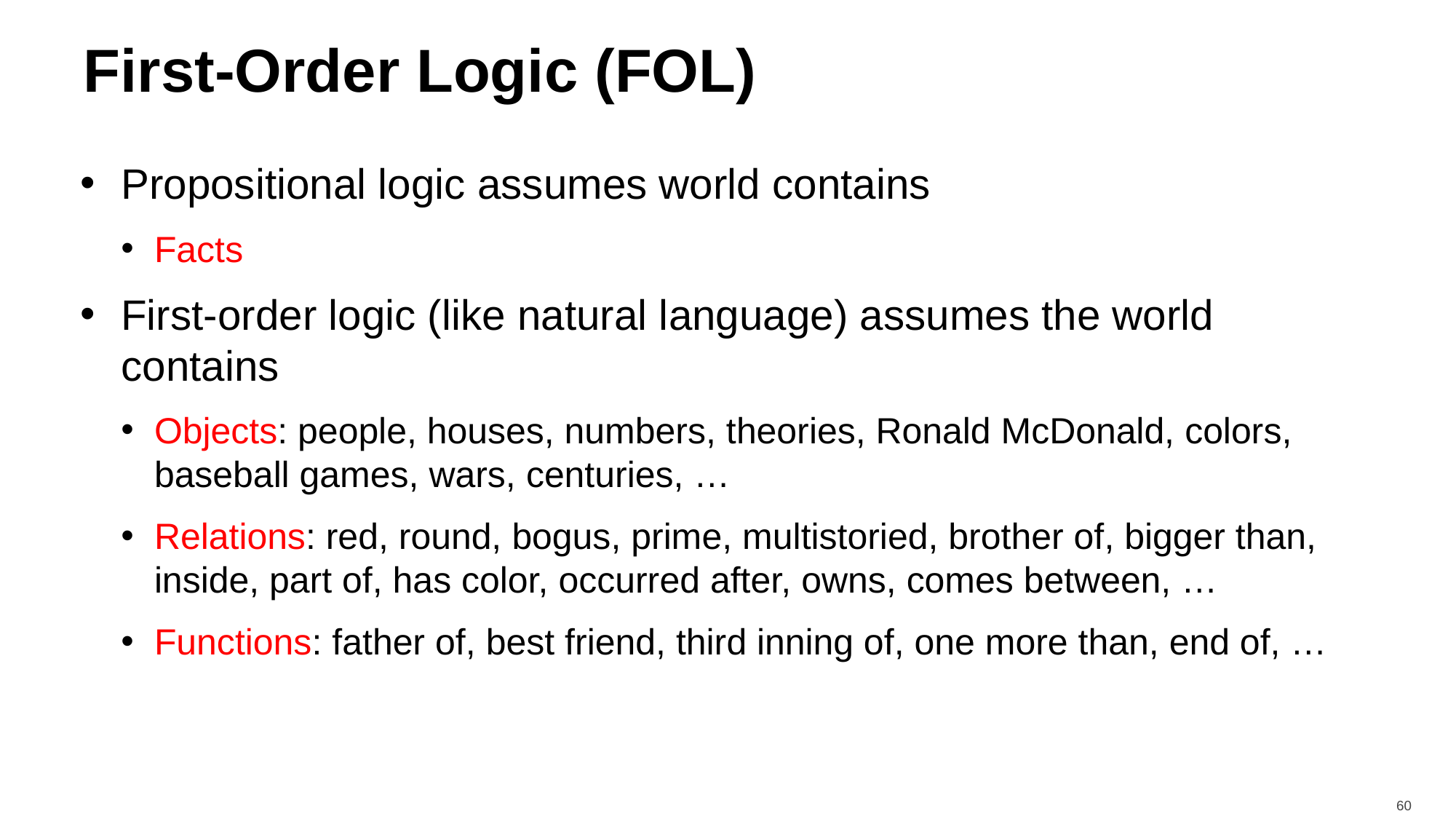

# First-Order Logic (FOL)
Propositional logic assumes world contains
Facts
First-order logic (like natural language) assumes the world contains
Objects: people, houses, numbers, theories, Ronald McDonald, colors, baseball games, wars, centuries, …
Relations: red, round, bogus, prime, multistoried, brother of, bigger than, inside, part of, has color, occurred after, owns, comes between, …
Functions: father of, best friend, third inning of, one more than, end of, …

60